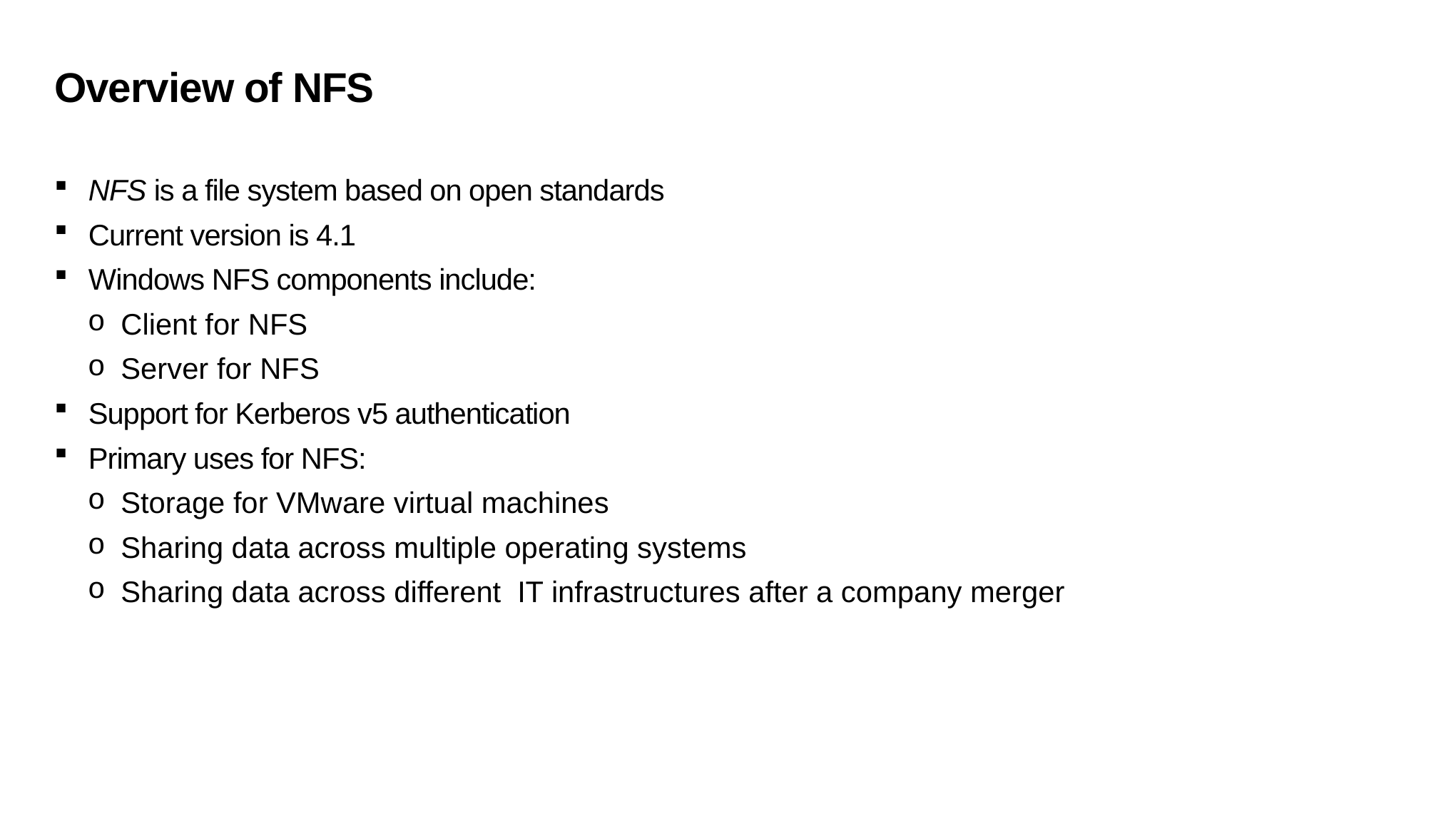

# Overview of NFS
NFS is a file system based on open standards
Current version is 4.1
Windows NFS components include:
Client for NFS
Server for NFS
Support for Kerberos v5 authentication
Primary uses for NFS:
Storage for VMware virtual machines
Sharing data across multiple operating systems
Sharing data across different  IT infrastructures after a company merger